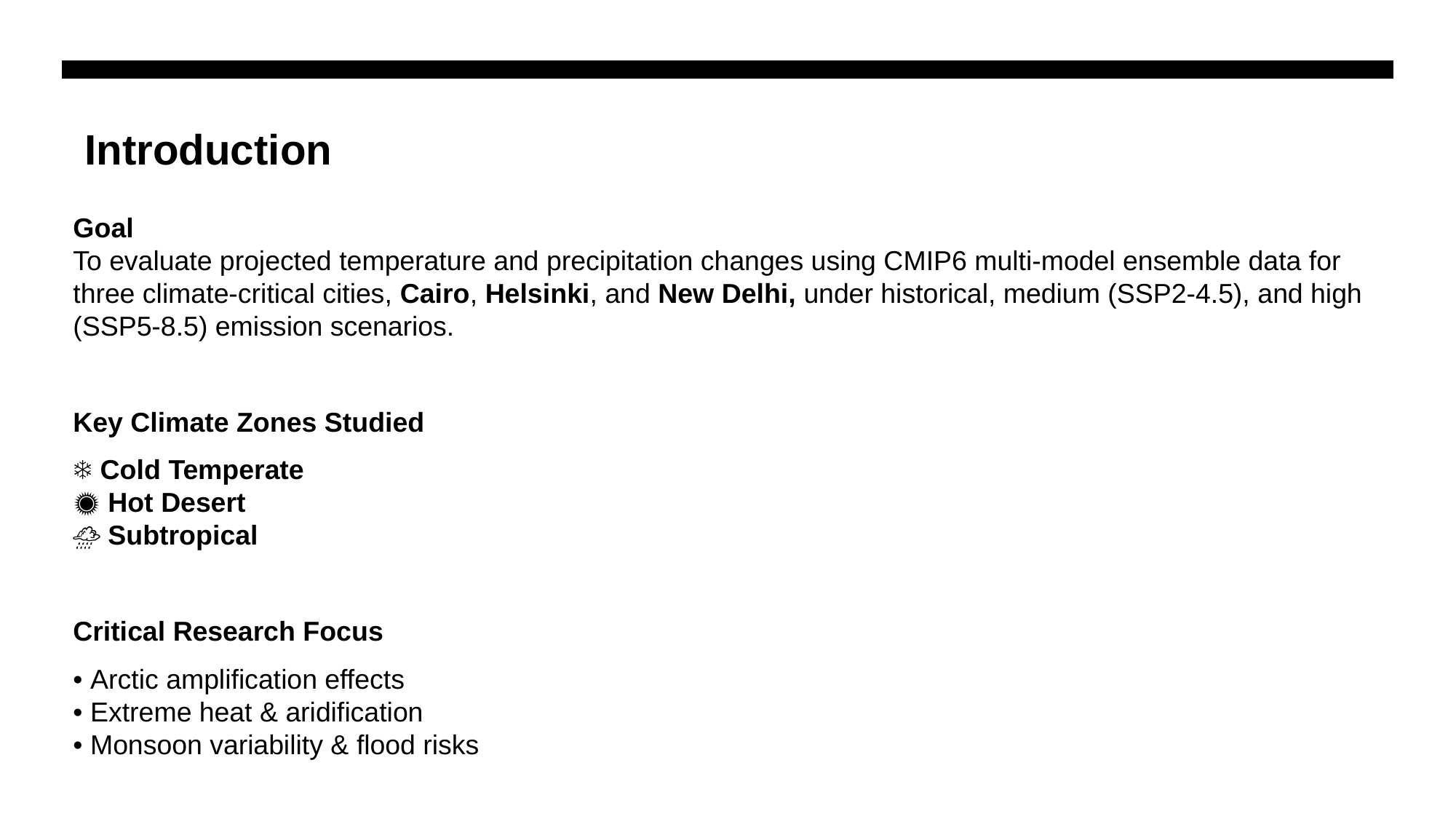

# Introduction

Goal
To evaluate projected temperature and precipitation changes using CMIP6 multi-model ensemble data for three climate-critical cities, Cairo, Helsinki, and New Delhi, under historical, medium (SSP2-4.5), and high (SSP5-8.5) emission scenarios.

Key Climate Zones Studied
❄️ Cold Temperate
☀️ Hot Desert
🌧️ Subtropical

Critical Research Focus
• Arctic amplification effects
• Extreme heat & aridification
• Monsoon variability & flood risks